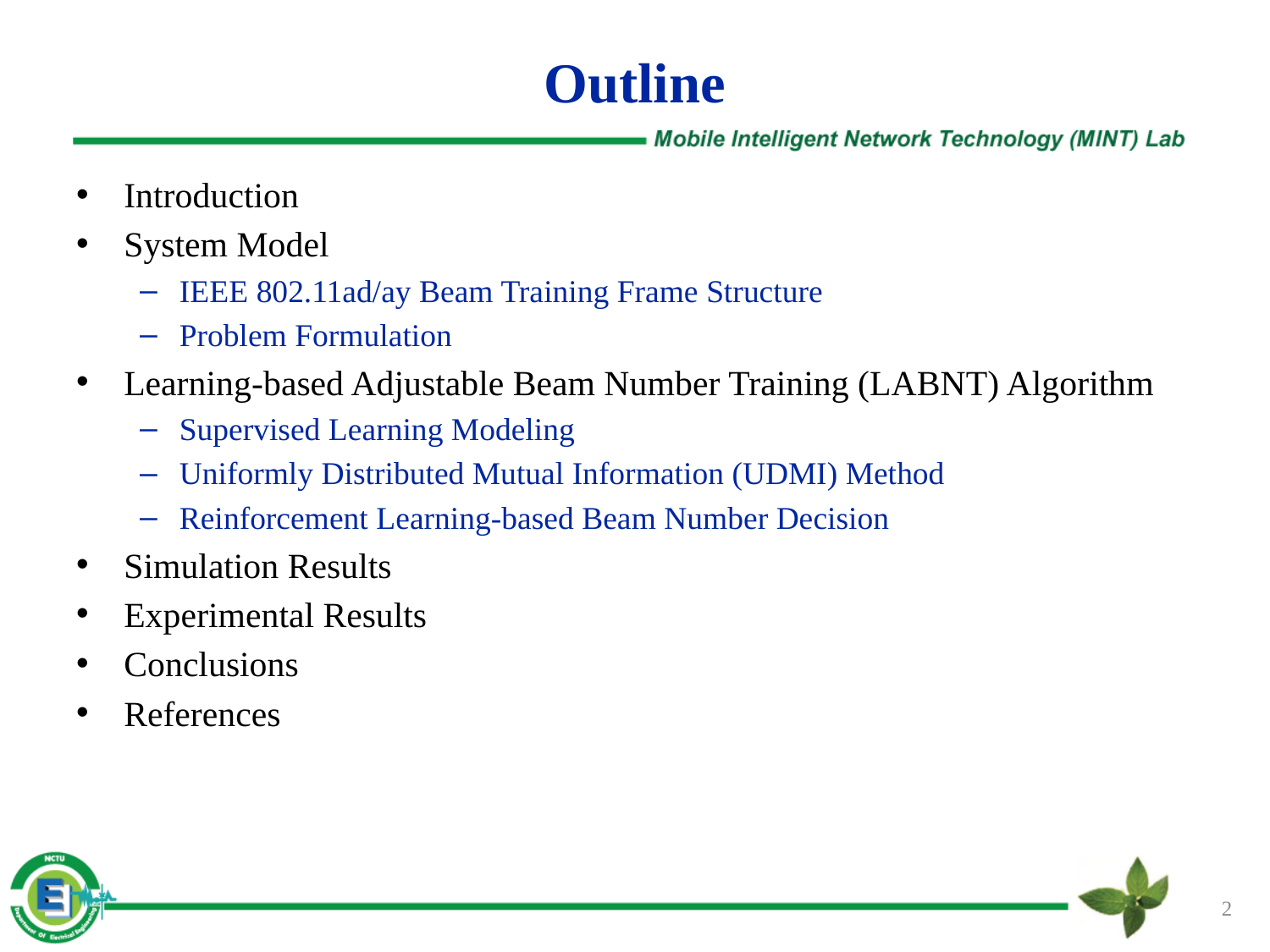

# Outline
Introduction
System Model
IEEE 802.11ad/ay Beam Training Frame Structure
Problem Formulation
Learning-based Adjustable Beam Number Training (LABNT) Algorithm
Supervised Learning Modeling
Uniformly Distributed Mutual Information (UDMI) Method
Reinforcement Learning-based Beam Number Decision
Simulation Results
Experimental Results
Conclusions
References

2